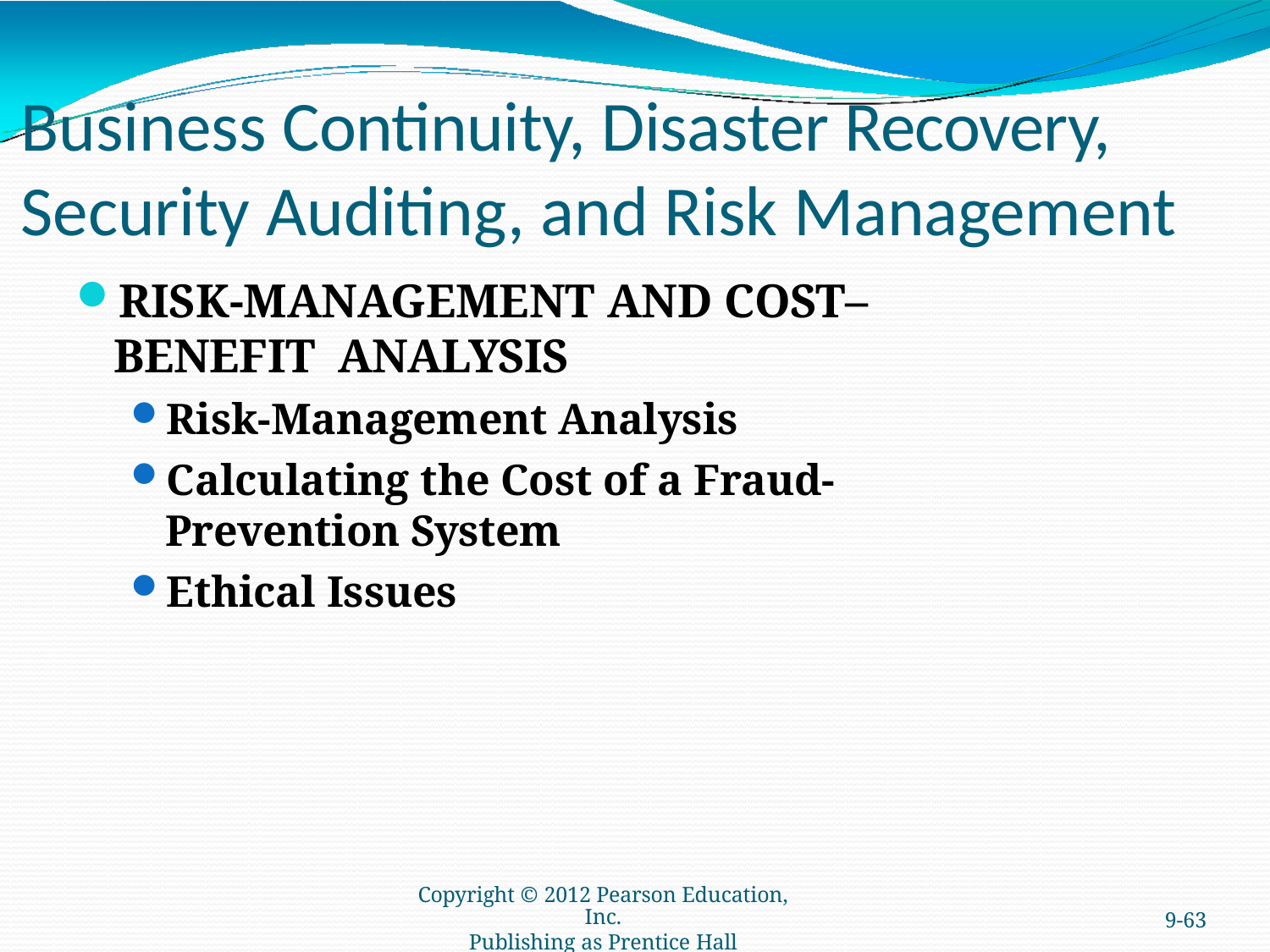

# Business Continuity, Disaster Recovery,  Security Auditing, and Risk Management
RISK-MANAGEMENT AND COST–BENEFIT  ANALYSIS
Risk-Management Analysis
Calculating the Cost of a Fraud-Prevention System
Ethical Issues
Copyright © 2012 Pearson Education, Inc.
Publishing as Prentice Hall
9-63